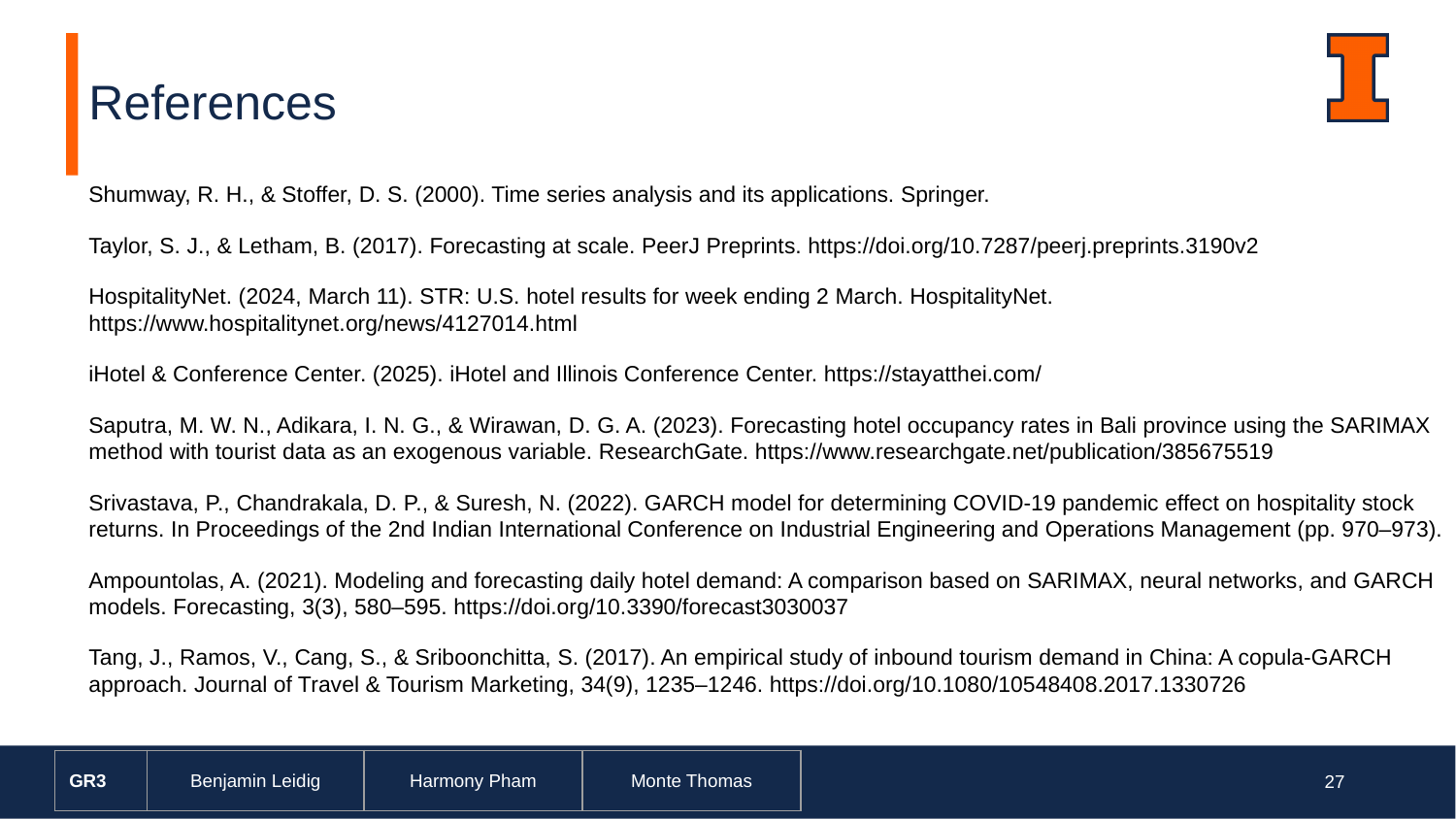

# References
Shumway, R. H., & Stoffer, D. S. (2000). Time series analysis and its applications. Springer.
Taylor, S. J., & Letham, B. (2017). Forecasting at scale. PeerJ Preprints. https://doi.org/10.7287/peerj.preprints.3190v2
HospitalityNet. (2024, March 11). STR: U.S. hotel results for week ending 2 March. HospitalityNet. https://www.hospitalitynet.org/news/4127014.html
iHotel & Conference Center. (2025). iHotel and Illinois Conference Center. https://stayatthei.com/
Saputra, M. W. N., Adikara, I. N. G., & Wirawan, D. G. A. (2023). Forecasting hotel occupancy rates in Bali province using the SARIMAX method with tourist data as an exogenous variable. ResearchGate. https://www.researchgate.net/publication/385675519
Srivastava, P., Chandrakala, D. P., & Suresh, N. (2022). GARCH model for determining COVID-19 pandemic effect on hospitality stock returns. In Proceedings of the 2nd Indian International Conference on Industrial Engineering and Operations Management (pp. 970–973).
Ampountolas, A. (2021). Modeling and forecasting daily hotel demand: A comparison based on SARIMAX, neural networks, and GARCH models. Forecasting, 3(3), 580–595. https://doi.org/10.3390/forecast3030037
Tang, J., Ramos, V., Cang, S., & Sriboonchitta, S. (2017). An empirical study of inbound tourism demand in China: A copula-GARCH approach. Journal of Travel & Tourism Marketing, 34(9), 1235–1246. https://doi.org/10.1080/10548408.2017.1330726
| GR3 | Benjamin Leidig | Harmony Pham | Monte Thomas |
| --- | --- | --- | --- |
27